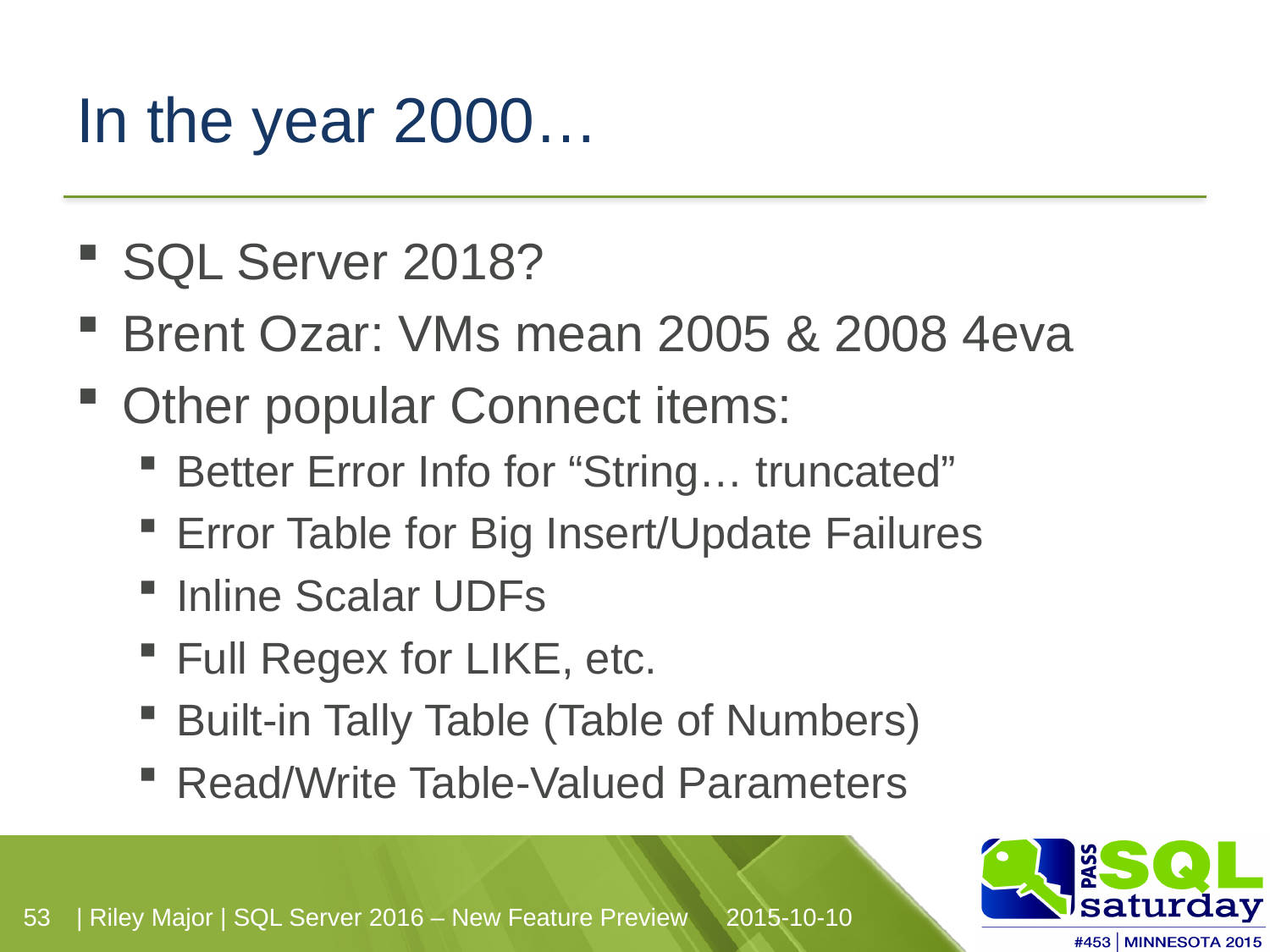

# In the year 2000…
SQL Server 2018?
Brent Ozar: VMs mean 2005 & 2008 4eva
Other popular Connect items:
Better Error Info for “String… truncated”
Error Table for Big Insert/Update Failures
Inline Scalar UDFs
Full Regex for LIKE, etc.
Built-in Tally Table (Table of Numbers)
Read/Write Table-Valued Parameters
| Riley Major | SQL Server 2016 – New Feature Preview
2015-10-10
53